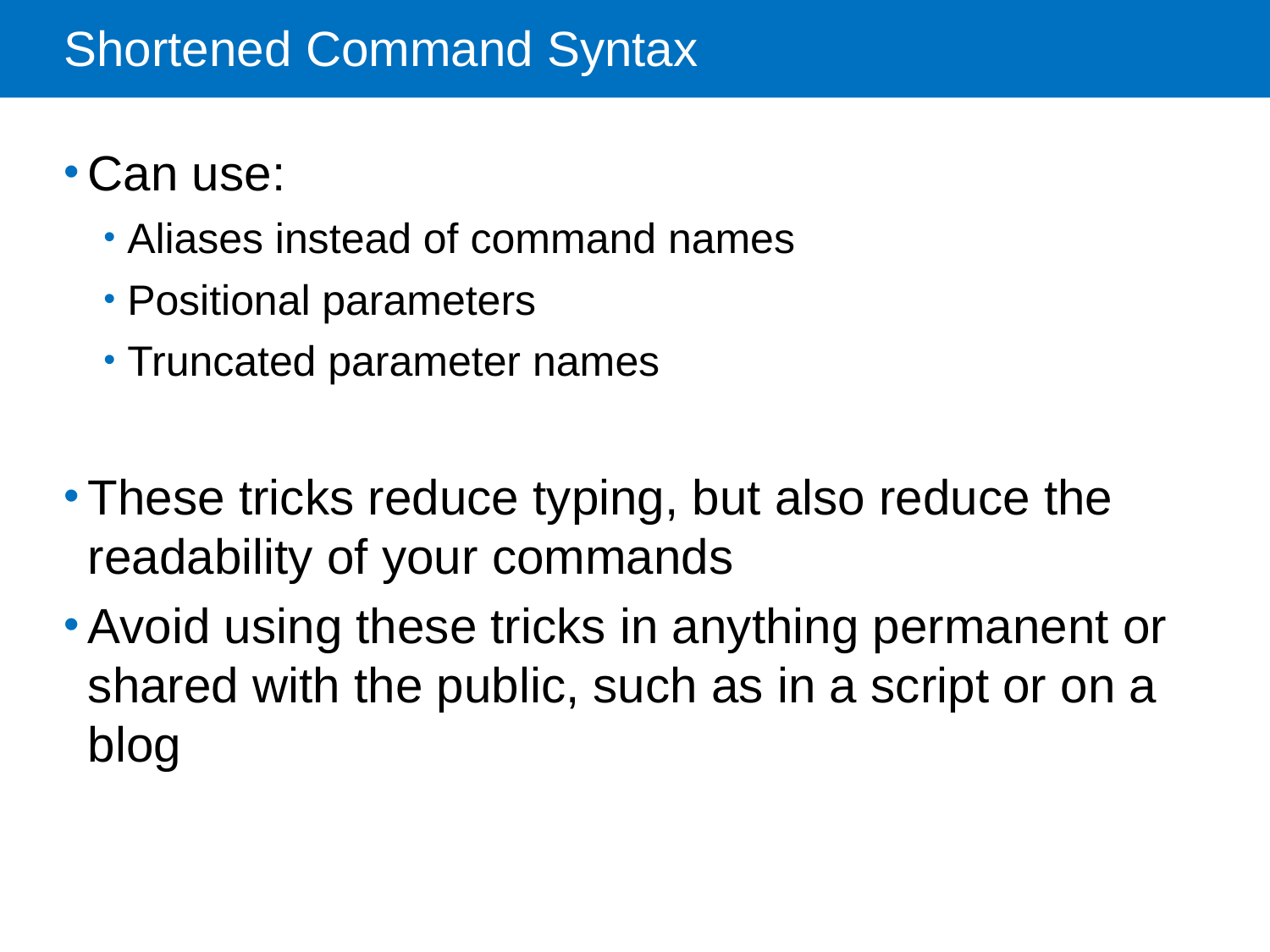

# Shortened Command Syntax
Can use:
Aliases instead of command names
Positional parameters
Truncated parameter names

These tricks reduce typing, but also reduce the readability of your commands
Avoid using these tricks in anything permanent or shared with the public, such as in a script or on a blog